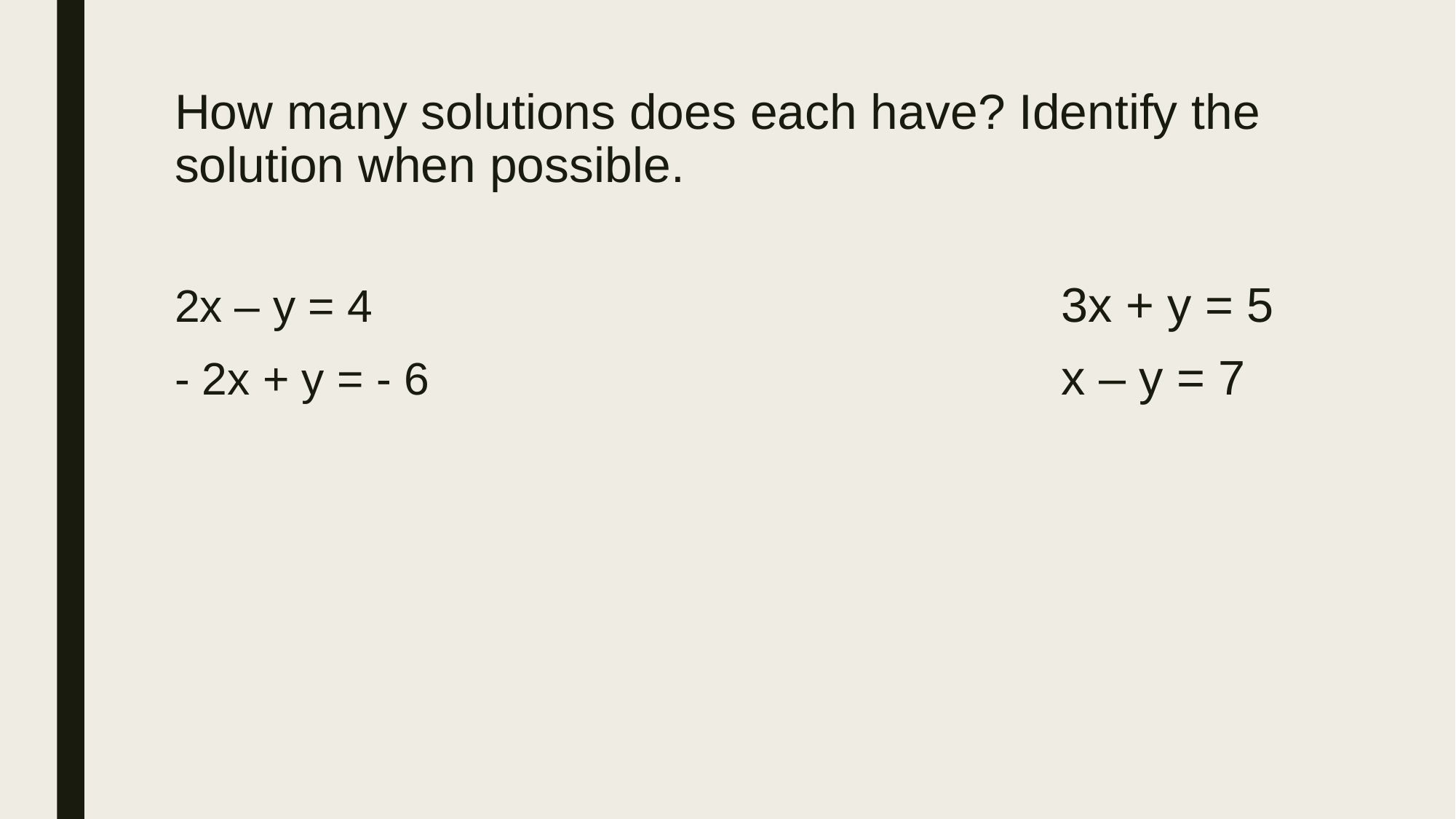

# How many solutions does each have? Identify the solution when possible.
2x – y = 4							 3x + y = 5
- 2x + y = - 6						 x – y = 7